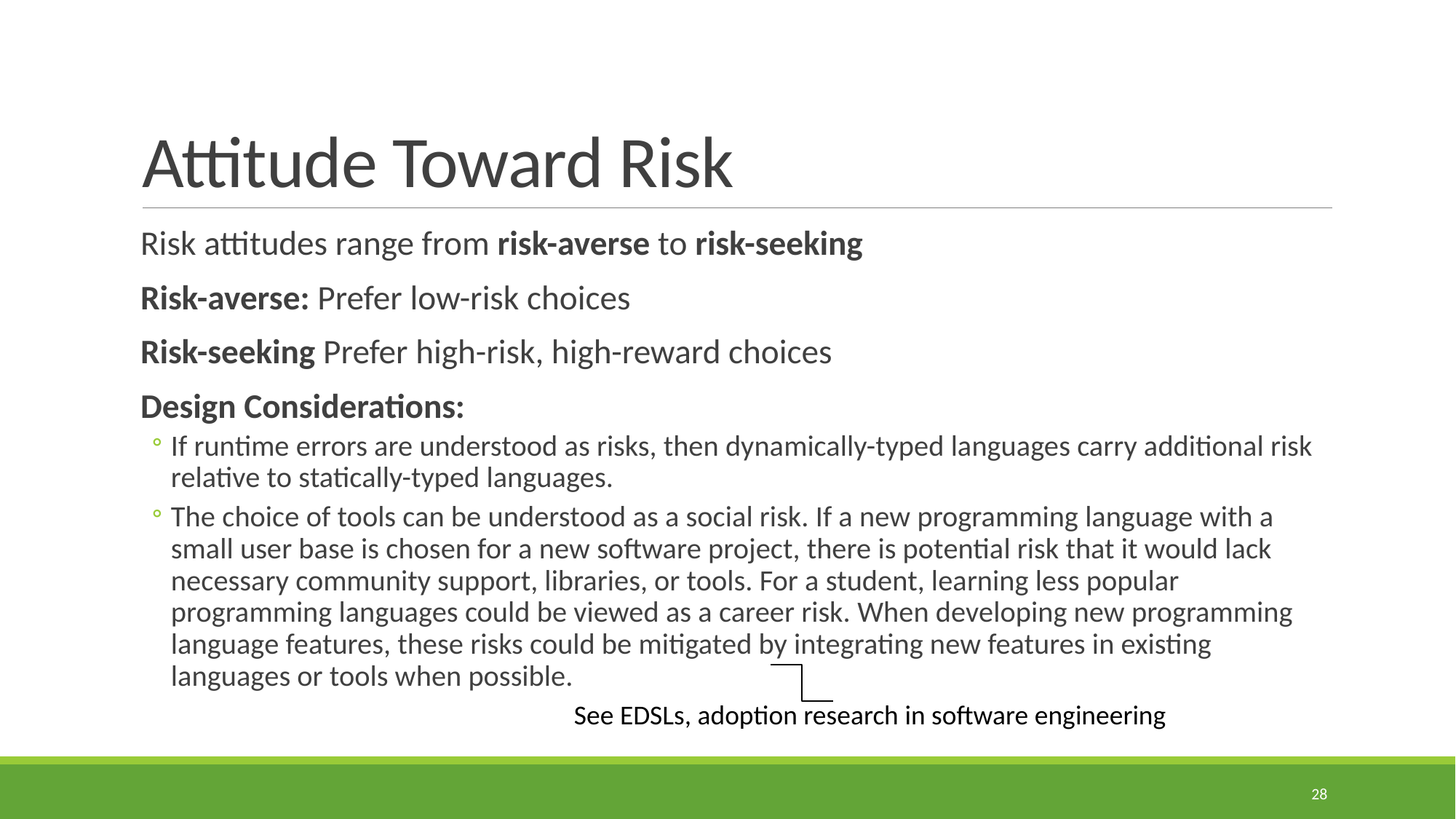

# Attitude Toward Risk
Risk attitudes range from risk-averse to risk-seeking
Risk-averse: Prefer low-risk choices
Risk-seeking Prefer high-risk, high-reward choices
Design Considerations:
If runtime errors are understood as risks, then dynamically-typed languages carry additional risk relative to statically-typed languages.
The choice of tools can be understood as a social risk. If a new programming language with a small user base is chosen for a new software project, there is potential risk that it would lack necessary community support, libraries, or tools. For a student, learning less popular programming languages could be viewed as a career risk. When developing new programming language features, these risks could be mitigated by integrating new features in existing languages or tools when possible.
See EDSLs, adoption research in software engineering
28